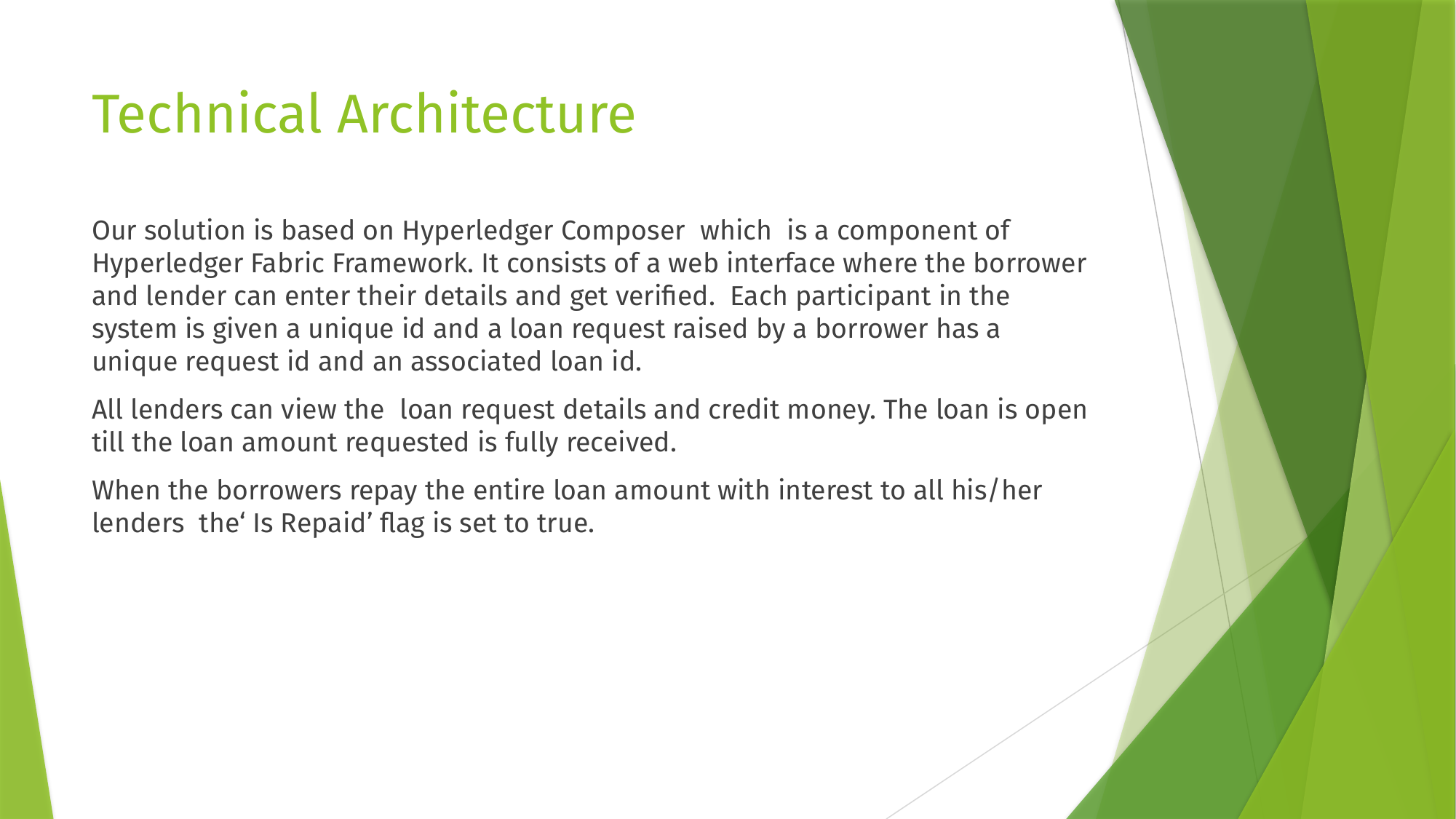

# Technical Architecture
Our solution is based on Hyperledger Composer  which  is a component of Hyperledger Fabric Framework. It consists of a web interface where the borrower and lender can enter their details and get verified.  Each participant in the system is given a unique id and a loan request raised by a borrower has a unique request id and an associated loan id.
All lenders can view the  loan request details and credit money. The loan is open till the loan amount requested is fully received.
When the borrowers repay the entire loan amount with interest to all his/her lenders  the‘ Is Repaid’ flag is set to true.